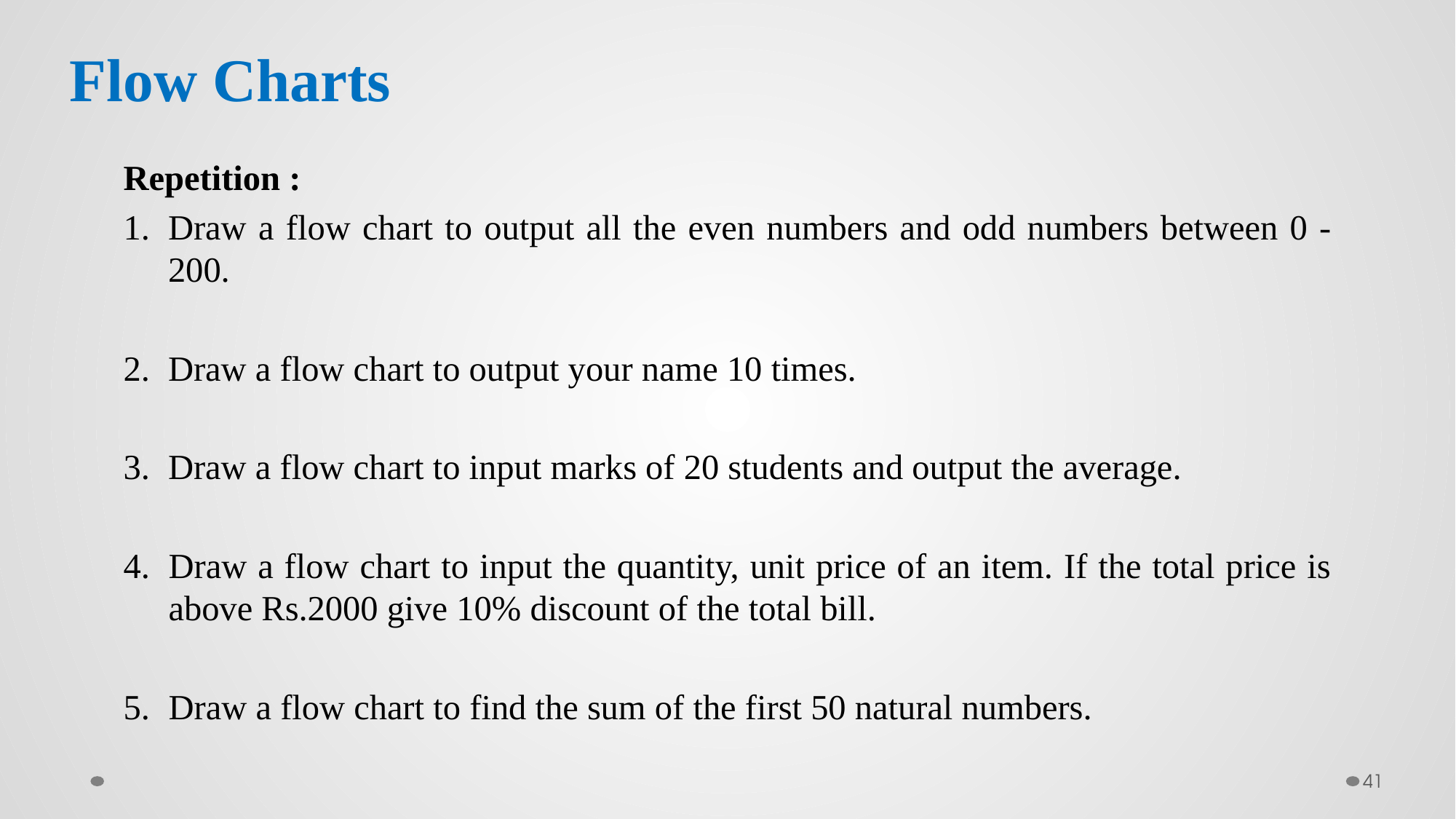

# Flow Charts
Repetition :
Draw a flow chart to output all the even numbers and odd numbers between 0 - 200.

Draw a flow chart to output your name 10 times.

Draw a flow chart to input marks of 20 students and output the average.

4.	Draw a flow chart to input the quantity, unit price of an item. If the total price is above Rs.2000 give 10% discount of the total bill.

5.	Draw a flow chart to find the sum of the first 50 natural numbers.

41